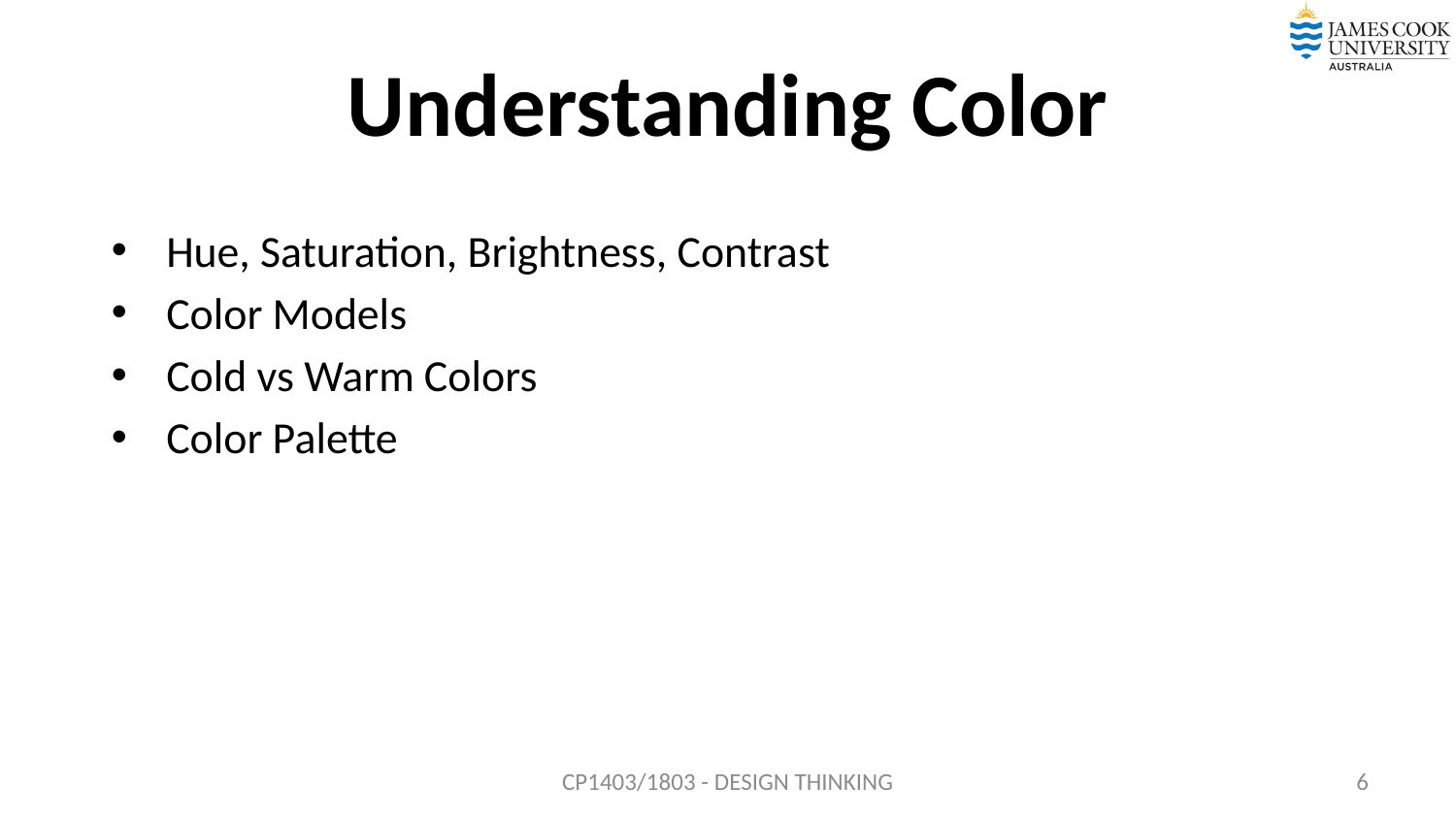

# Understanding Color

Hue, Saturation, Brightness, Contrast
Color Models
Cold vs Warm Colors
Color Palette

CP1403/1803 - DESIGN THINKING
6